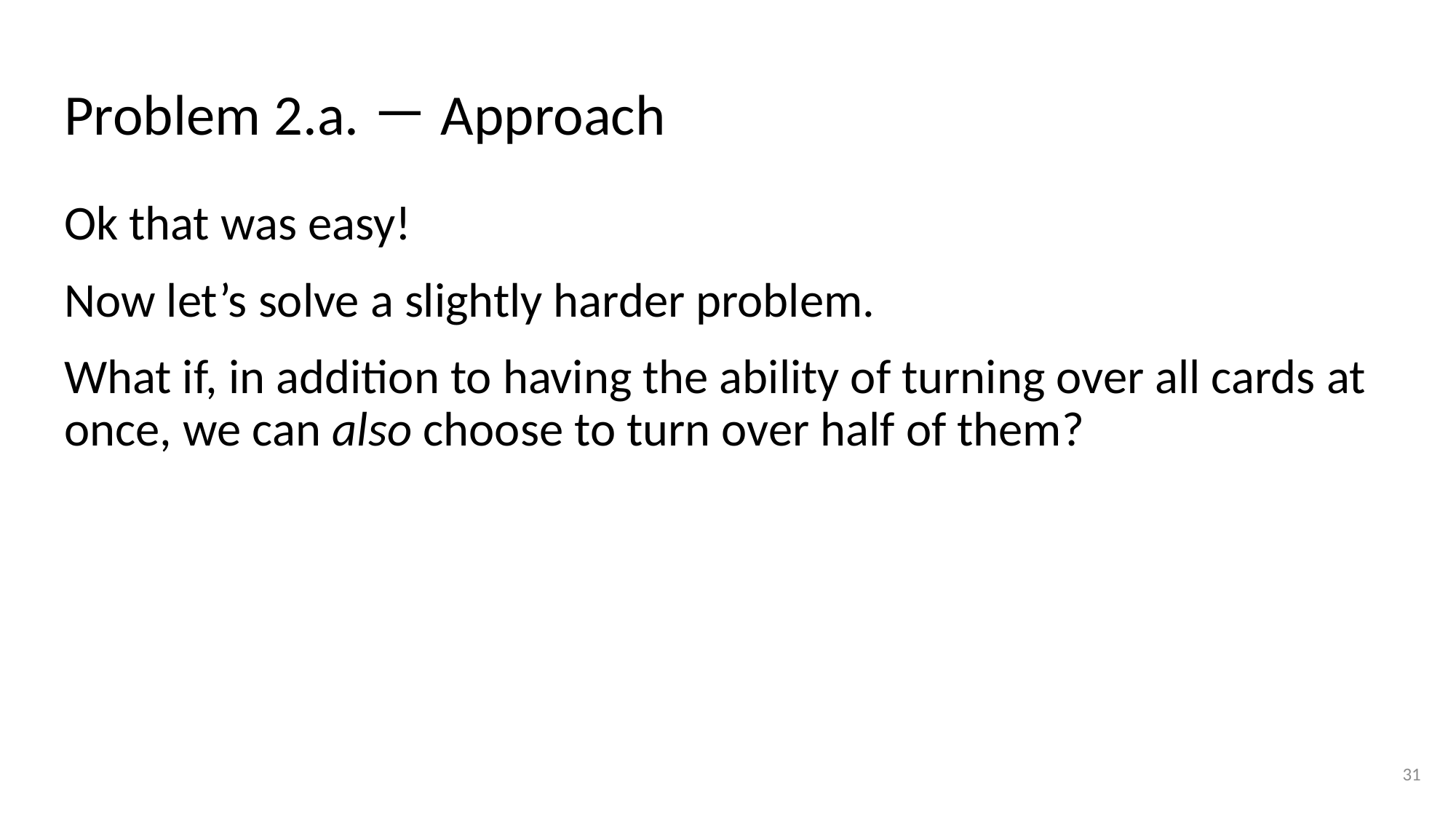

# Problem 2.a.－Approach
Ok that was easy!
Now let’s solve a slightly harder problem.
What if, in addition to having the ability of turning over all cards at once, we can also choose to turn over half of them?
31